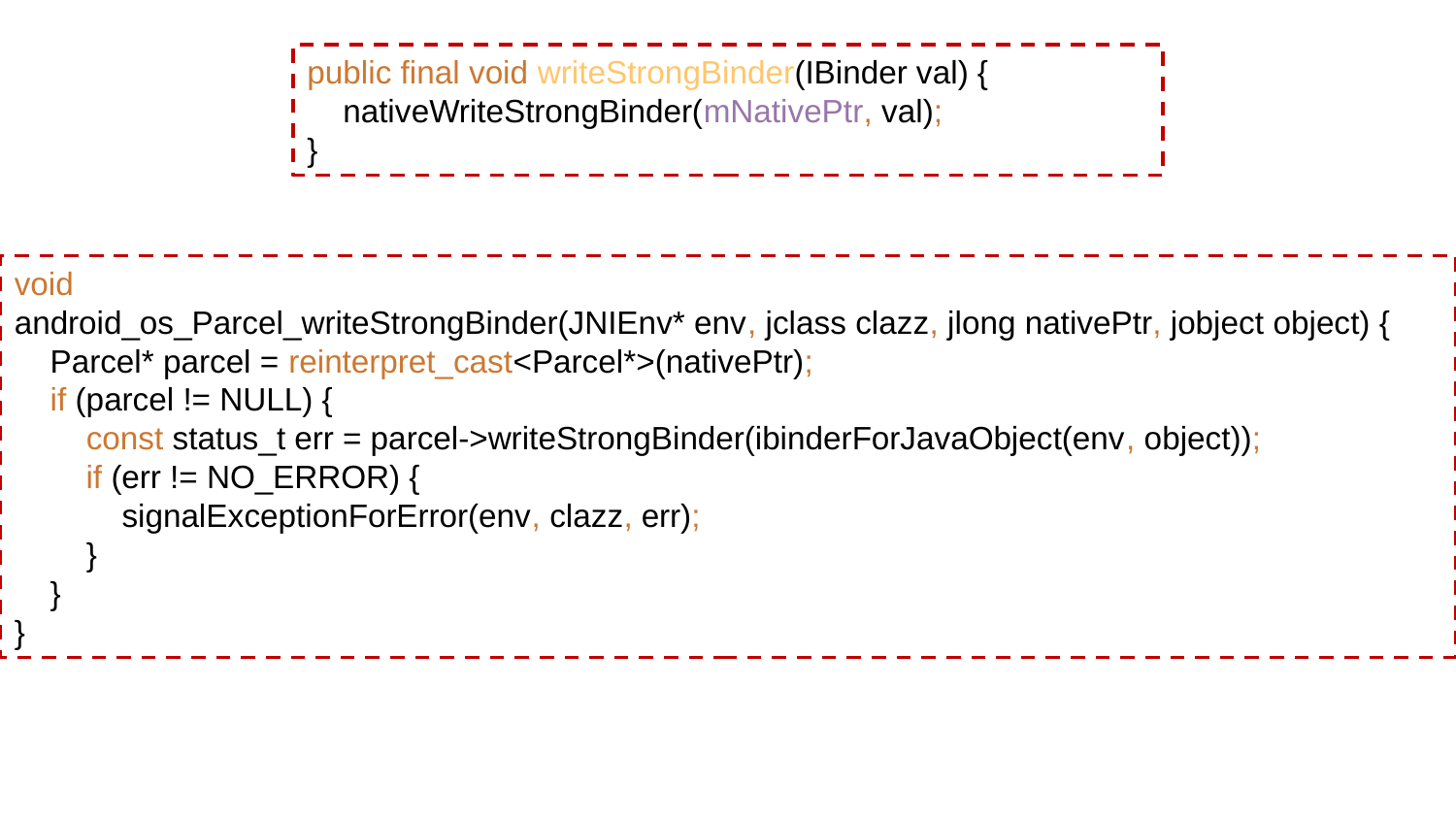

public final void writeStrongBinder(IBinder val) {
    nativeWriteStrongBinder(mNativePtr, val);
}
void
android_os_Parcel_writeStrongBinder(JNIEnv* env, jclass clazz, jlong nativePtr, jobject object) {
    Parcel* parcel = reinterpret_cast<Parcel*>(nativePtr);
    if (parcel != NULL) {
        const status_t err = parcel->writeStrongBinder(ibinderForJavaObject(env, object));
        if (err != NO_ERROR) {
            signalExceptionForError(env, clazz, err);
        }
    }
}